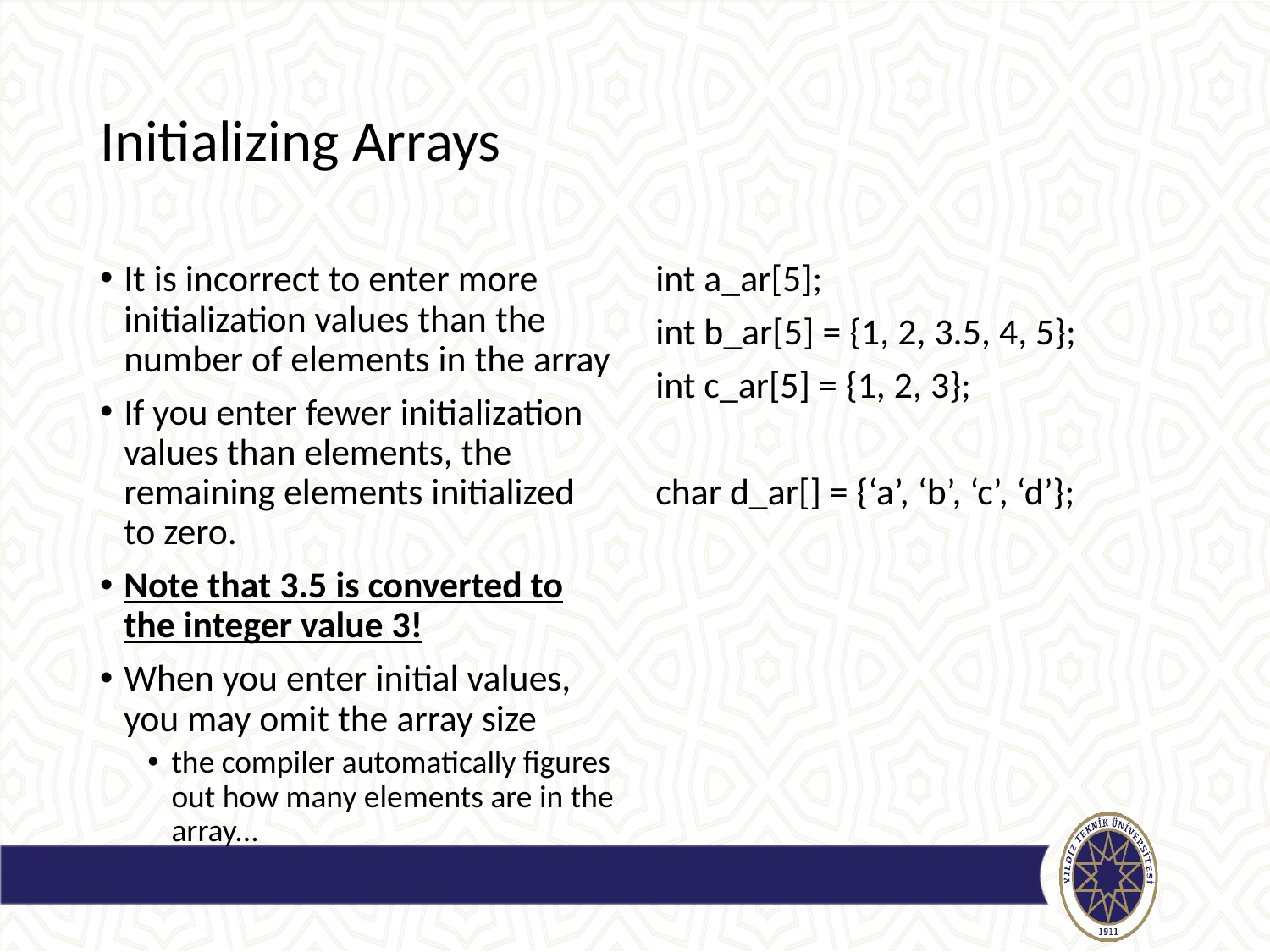

# Initializing Arrays
It is incorrect to enter more initialization values than the number of elements in the array
If you enter fewer initialization values than elements, the remaining elements initialized to zero.
Note that 3.5 is converted to the integer value 3!
When you enter initial values, you may omit the array size
the compiler automatically figures out how many elements are in the array...
int a_ar[5];
int b_ar[5] = {1, 2, 3.5, 4, 5};
int c_ar[5] = {1, 2, 3};

char d_ar[] = {‘a’, ‘b’, ‘c’, ‘d’};